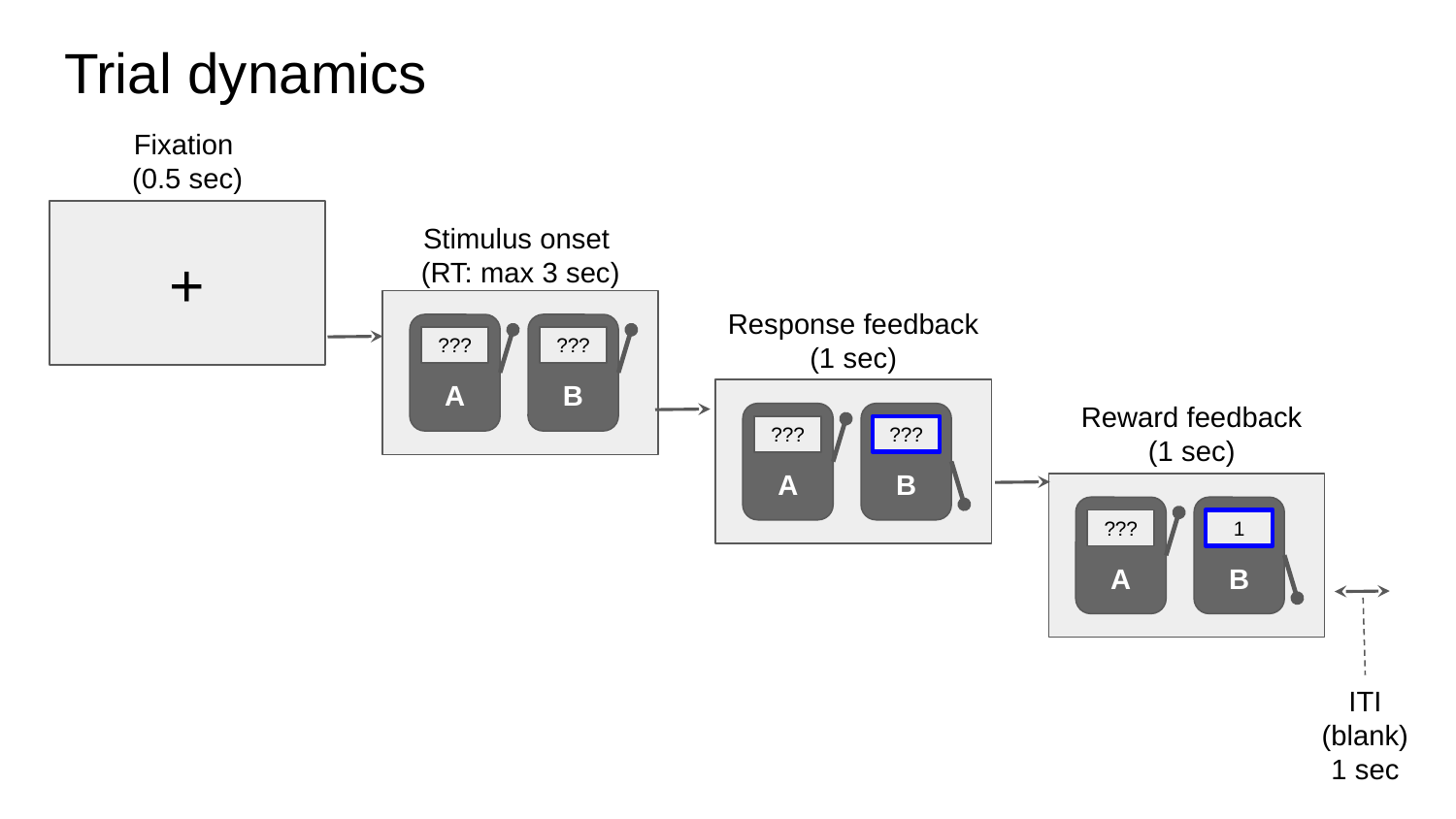

# Trial dynamics
Fixation
(0.5 sec)
+
Stimulus onset
(RT: max 3 sec)

A
???
B
???
Response feedback
(1 sec)

A
???
B
???
Reward feedback
(1 sec)

A
???
B
1
ITI
(blank)
1 sec